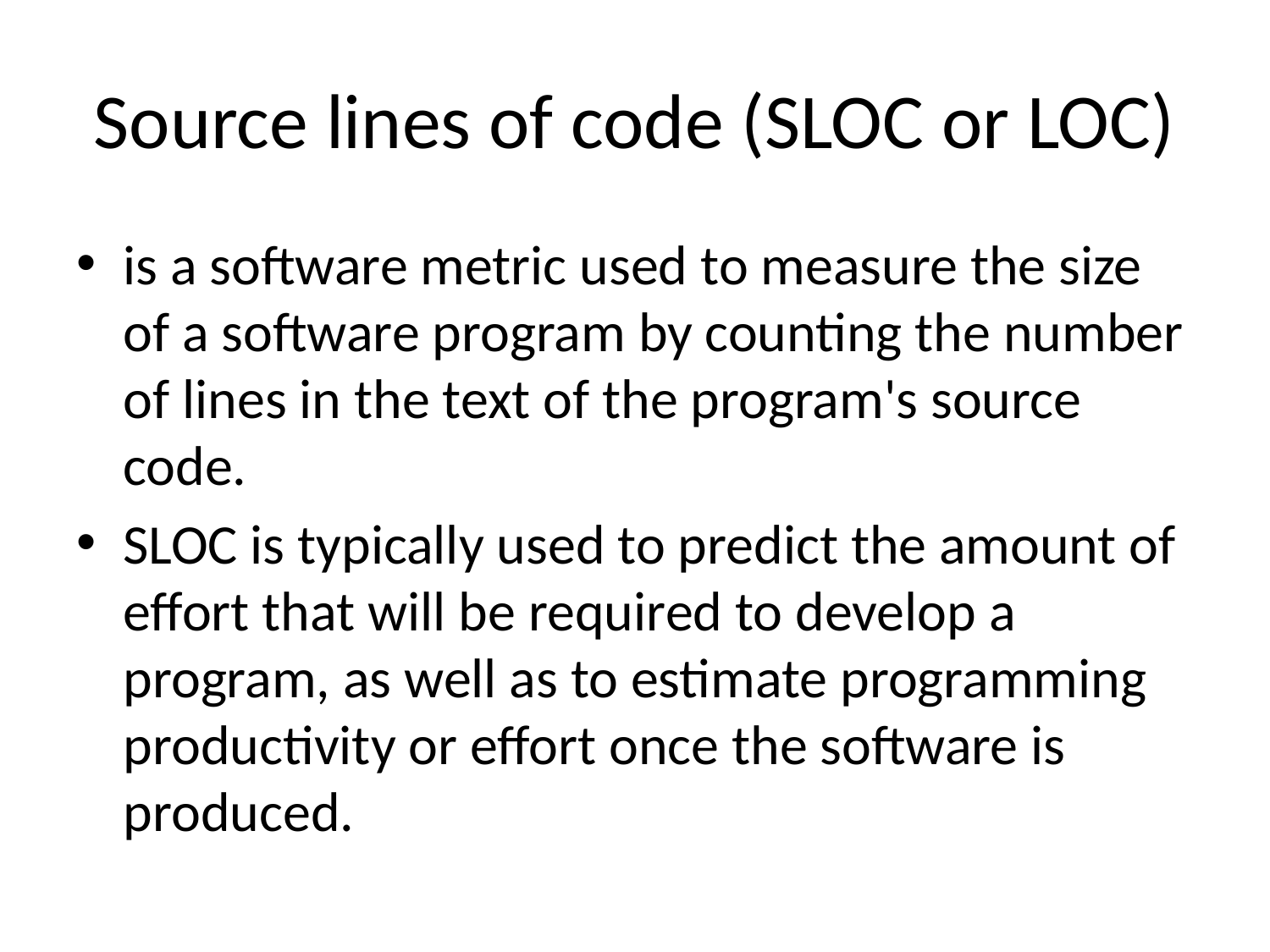

# Source lines of code (SLOC or LOC)
is a software metric used to measure the size of a software program by counting the number of lines in the text of the program's source code.
SLOC is typically used to predict the amount of effort that will be required to develop a program, as well as to estimate programming productivity or effort once the software is produced.